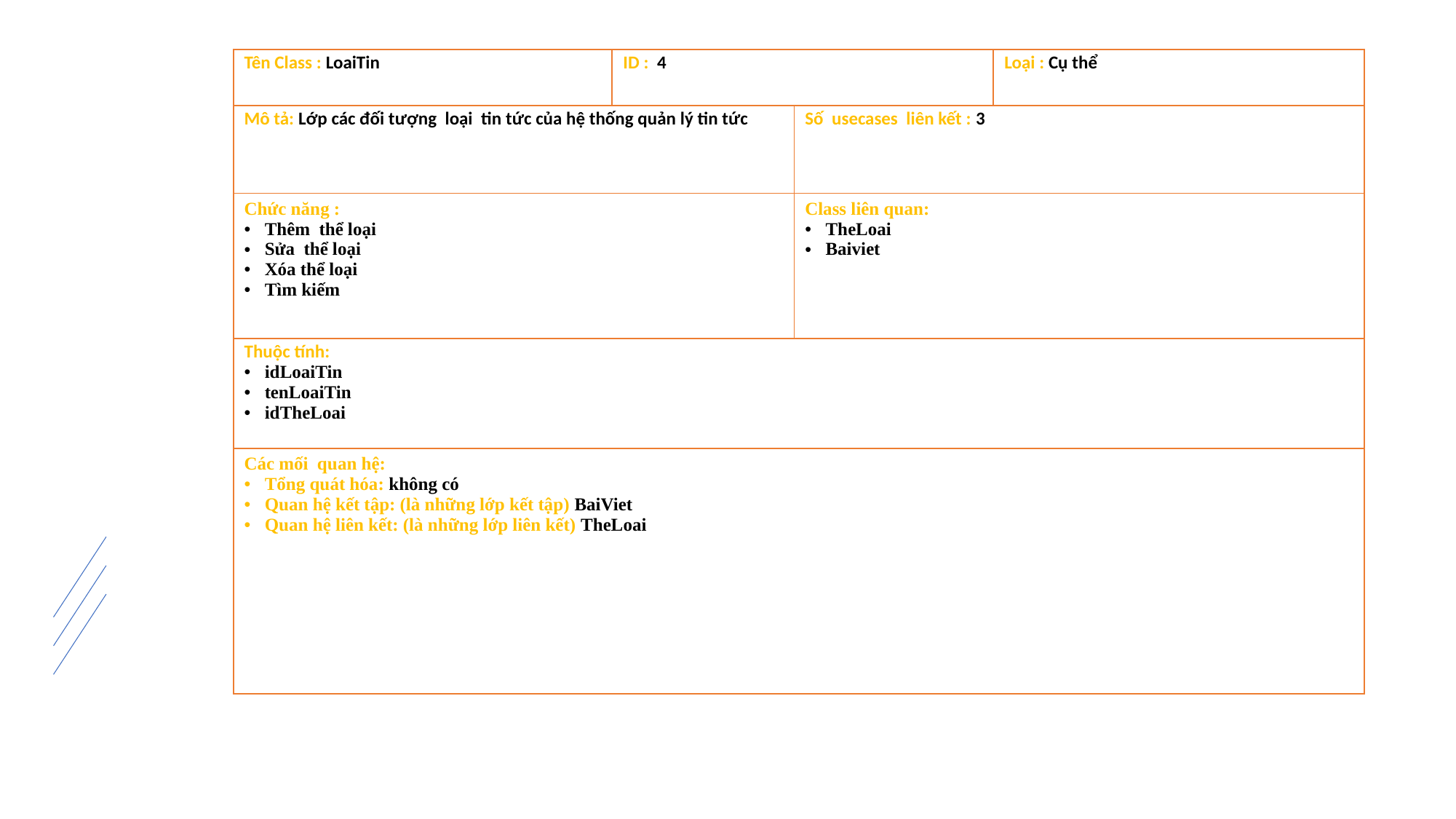

| Tên Class : LoaiTin | ID : 4 |  | Loại : Cụ thể |
| --- | --- | --- | --- |
| Mô tả: Lớp các đối tượng loại tin tức của hệ thống quản lý tin tức |  | Số usecases liên kết : 3 |  |
| Chức năng : Thêm thể loại Sửa thể loại Xóa thể loại Tìm kiếm |  | Class liên quan: TheLoai Baiviet |  |
| Thuộc tính: idLoaiTin tenLoaiTin idTheLoai |  |  |  |
| Các mối quan hệ: Tổng quát hóa: không có Quan hệ kết tập: (là những lớp kết tập) BaiViet Quan hệ liên kết: (là những lớp liên kết) TheLoai |  |  |  |